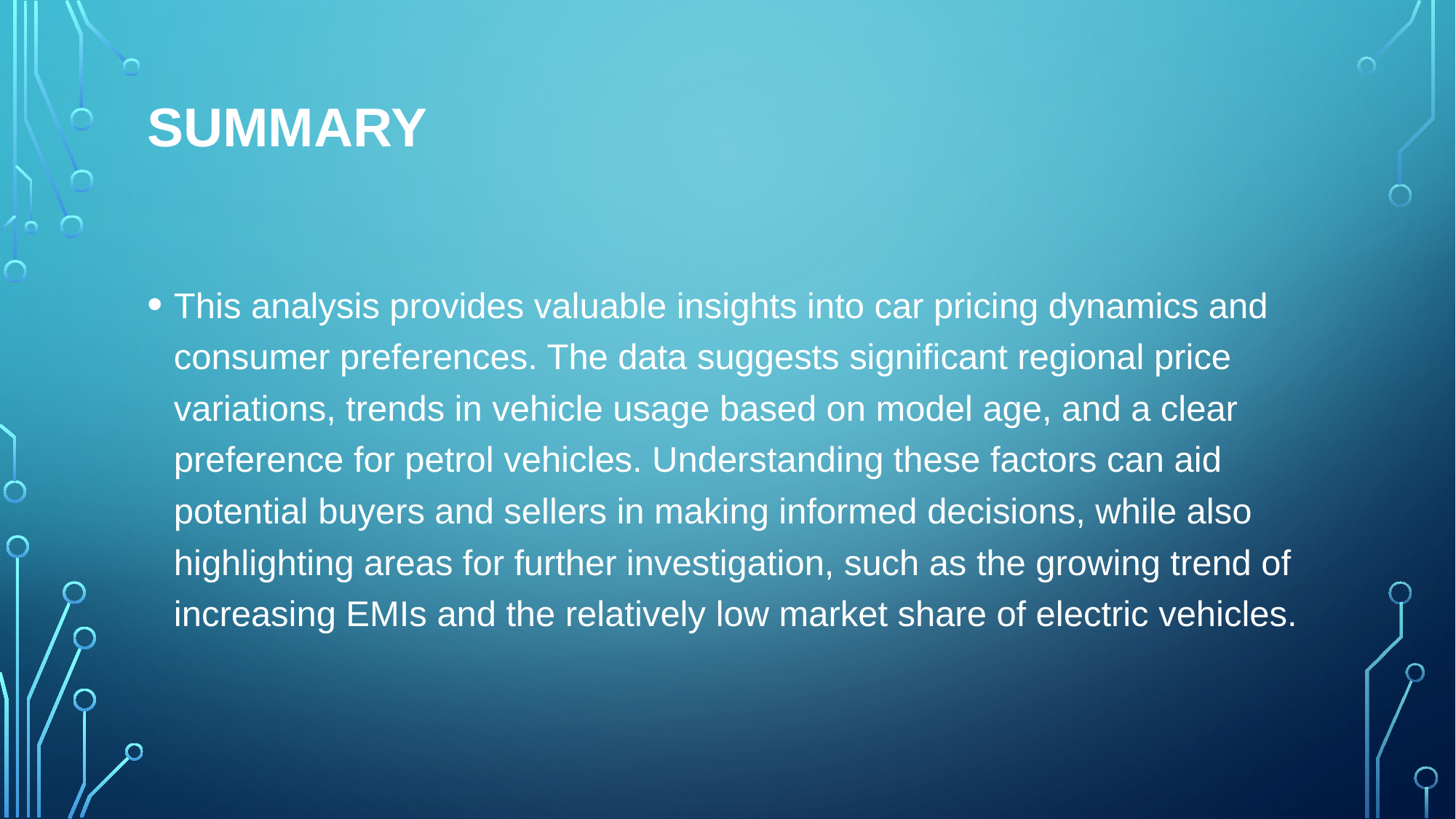

# Summary
This analysis provides valuable insights into car pricing dynamics and consumer preferences. The data suggests significant regional price variations, trends in vehicle usage based on model age, and a clear preference for petrol vehicles. Understanding these factors can aid potential buyers and sellers in making informed decisions, while also highlighting areas for further investigation, such as the growing trend of increasing EMIs and the relatively low market share of electric vehicles.